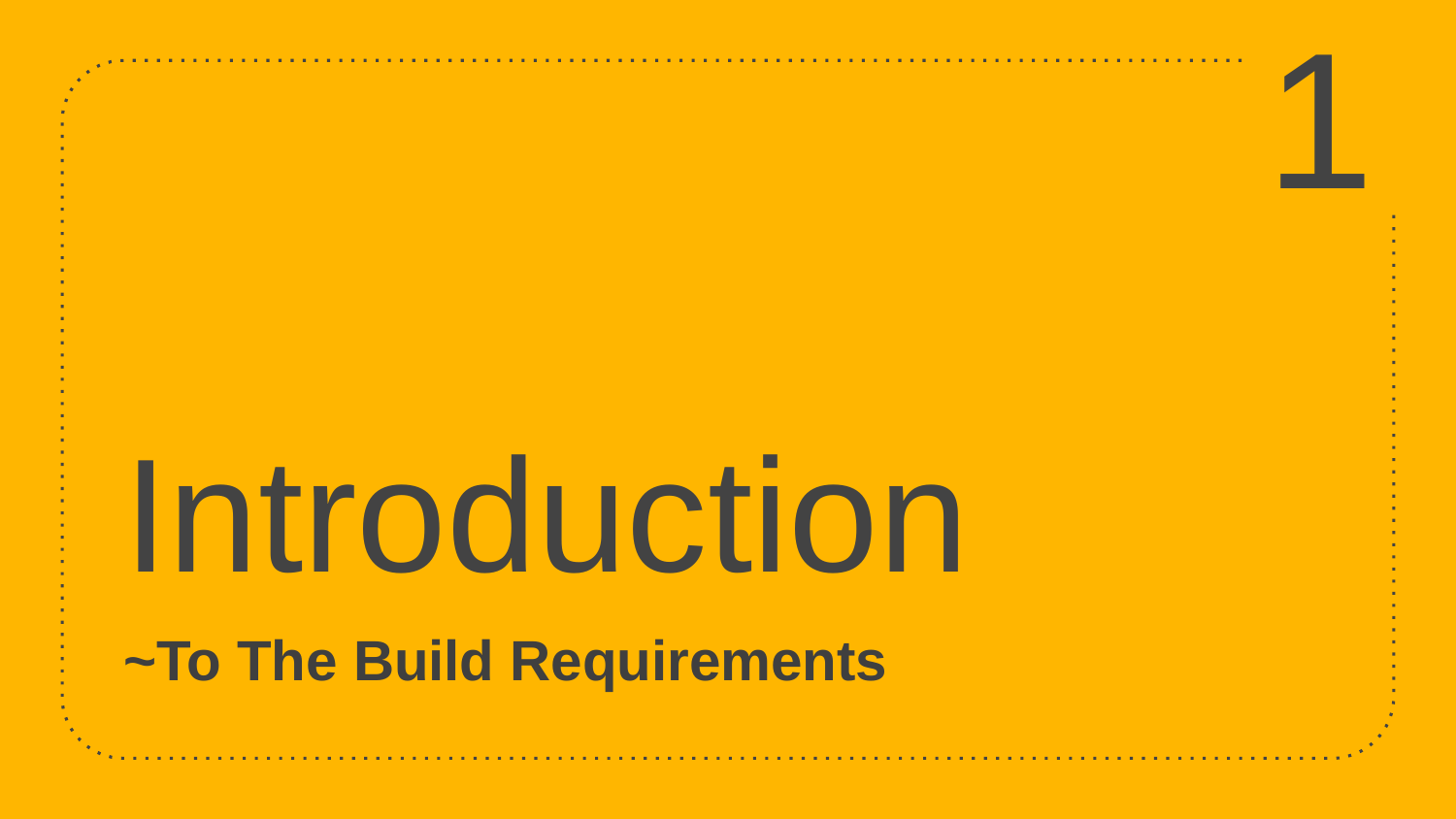

1
# Introduction
~To The Build Requirements